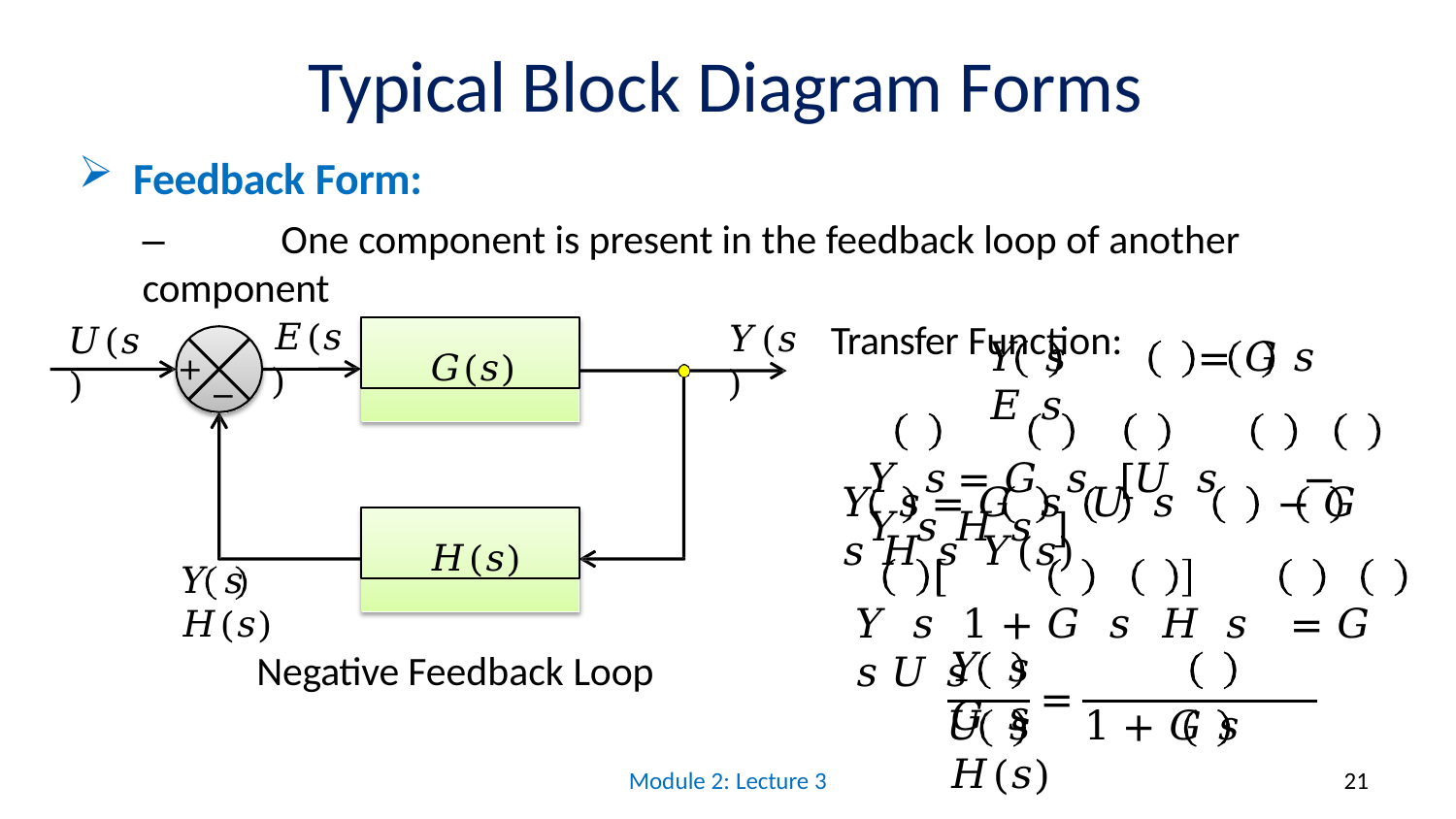

# Typical Block Diagram Forms
Feedback Form:
–	One component is present in the feedback loop of another component
Transfer Function:
𝑌 𝑠	= 𝐺 𝑠 𝐸 𝑠
𝑌 𝑠	= 𝐺  𝑠  [𝑈 𝑠	− 𝑌 𝑠 𝐻 𝑠 ]
𝐸(𝑠)

𝑌(𝑠)
𝑈(𝑠)

𝐺(𝑠)

+

−

𝑌 𝑠	= 𝐺  𝑠  𝑈 𝑠	− 𝐺 𝑠 𝐻 𝑠 𝑌(𝑠)
𝑌 𝑠	1 + 𝐺  𝑠  𝐻 𝑠	= 𝐺 𝑠 𝑈 𝑠

𝐻(𝑠)

𝑌 𝑠 𝐻(𝑠)

𝑌 𝑠	𝐺 𝑠
Negative Feedback Loop

=
𝑈 𝑠	1 + 𝐺 𝑠 𝐻(𝑠)

Module 2: Lecture 3
21